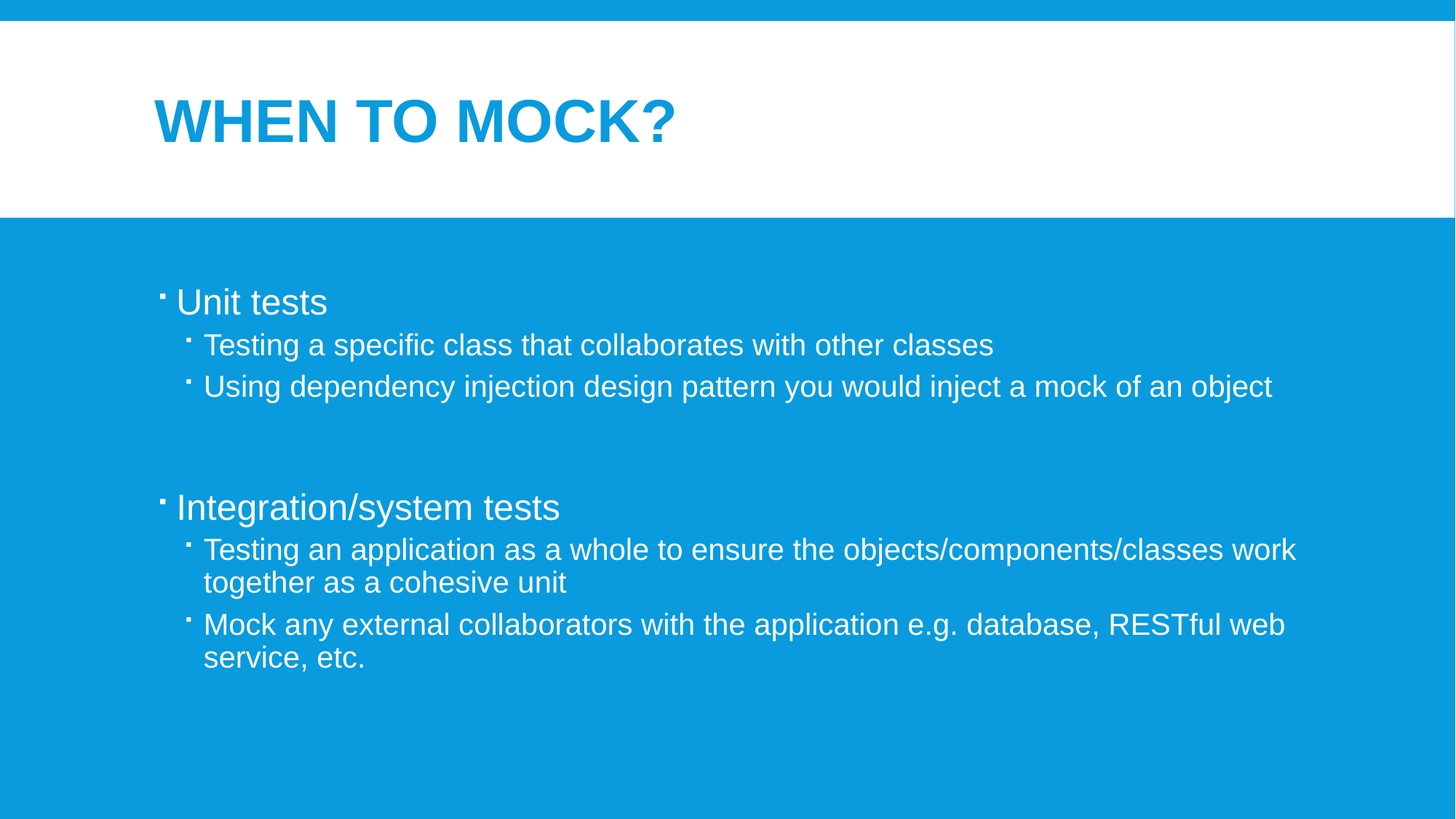

# When to mock?
Unit tests
Testing a specific class that collaborates with other classes
Using dependency injection design pattern you would inject a mock of an object

Integration/system tests
Testing an application as a whole to ensure the objects/components/classes work together as a cohesive unit
Mock any external collaborators with the application e.g. database, RESTful web service, etc.